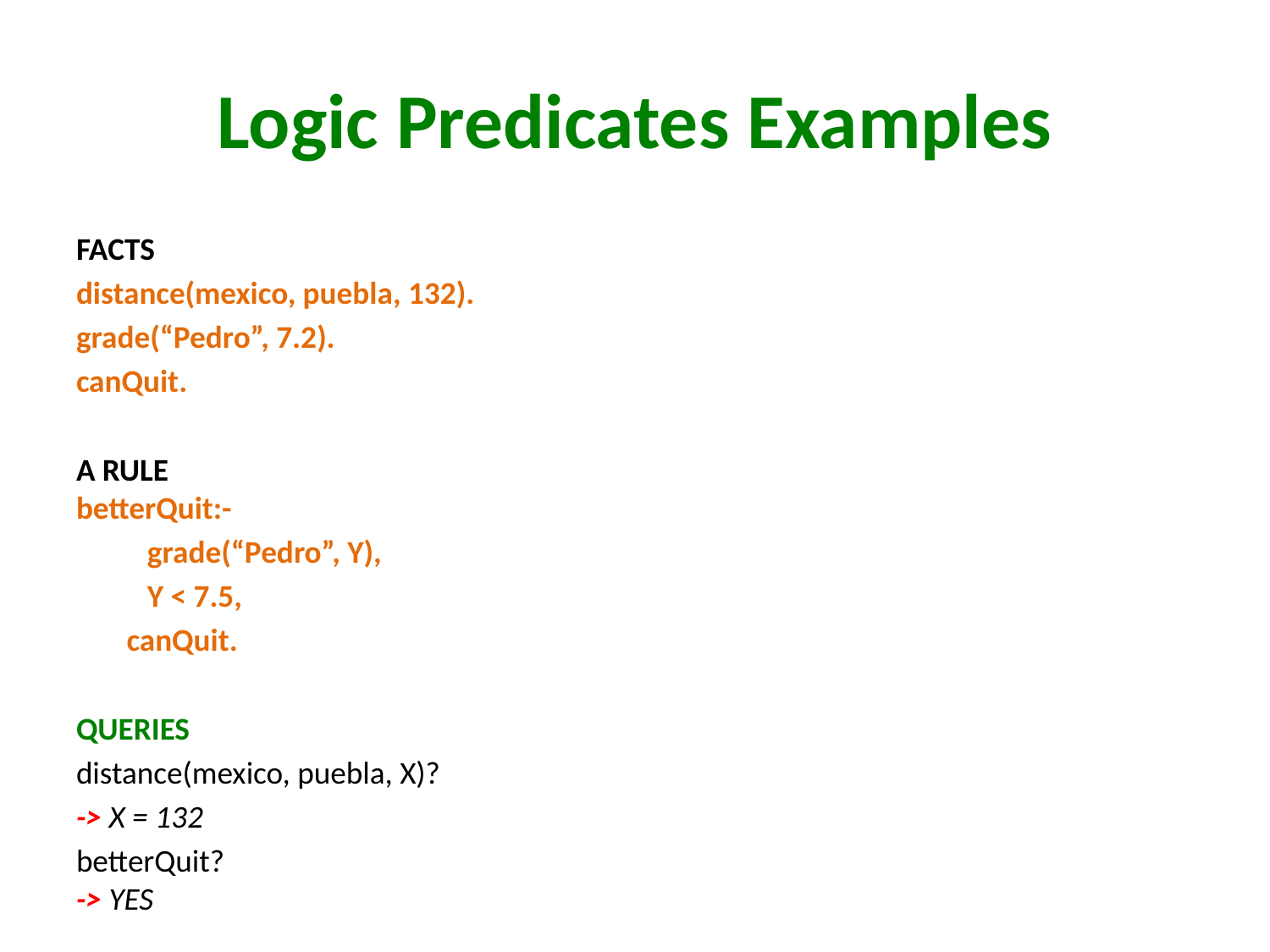

# Logic Predicates Examples
FACTS
distance(mexico, puebla, 132).
grade(“Pedro”, 7.2).
canQuit.

A RULE
betterQuit:-
	grade(“Pedro”, Y),
	Y < 7.5,
       canQuit.

QUERIES
distance(mexico, puebla, X)?
-> X = 132
betterQuit?
-> YES